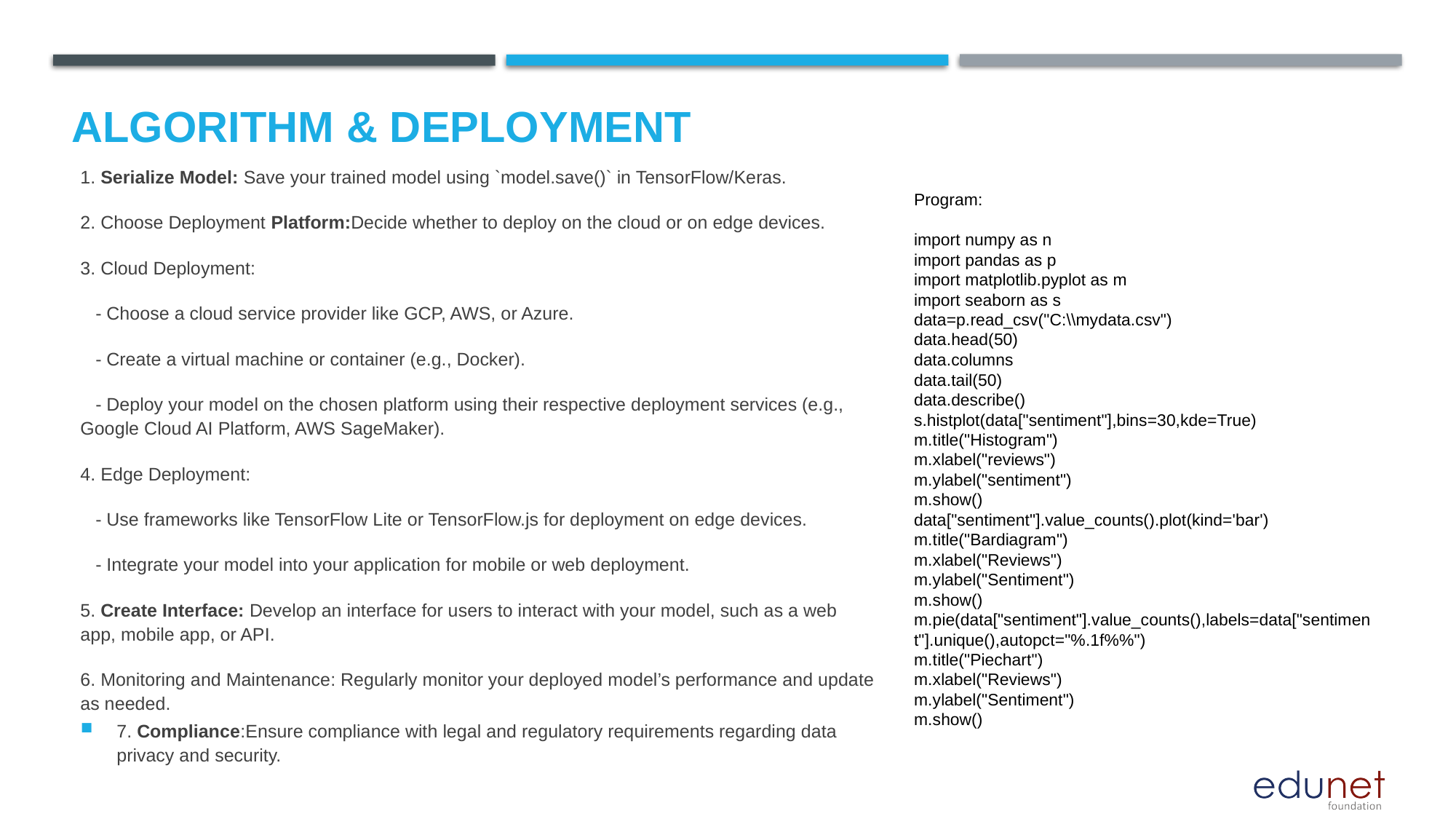

# Algorithm & Deployment
1. Serialize Model: Save your trained model using `model.save()` in TensorFlow/Keras.
2. Choose Deployment Platform:Decide whether to deploy on the cloud or on edge devices.
3. Cloud Deployment:
   - Choose a cloud service provider like GCP, AWS, or Azure.
   - Create a virtual machine or container (e.g., Docker).
   - Deploy your model on the chosen platform using their respective deployment services (e.g., Google Cloud AI Platform, AWS SageMaker).
4. Edge Deployment:
   - Use frameworks like TensorFlow Lite or TensorFlow.js for deployment on edge devices.
   - Integrate your model into your application for mobile or web deployment.
5. Create Interface: Develop an interface for users to interact with your model, such as a web app, mobile app, or API.
6. Monitoring and Maintenance: Regularly monitor your deployed model’s performance and update as needed.
7. Compliance:Ensure compliance with legal and regulatory requirements regarding data privacy and security.
Program:

import numpy as n
import pandas as p
import matplotlib.pyplot as m
import seaborn as s
data=p.read_csv("C:\\mydata.csv")
data.head(50)
data.columns
data.tail(50)
data.describe()
s.histplot(data["sentiment"],bins=30,kde=True)
m.title("Histogram")
m.xlabel("reviews")
m.ylabel("sentiment")
m.show()
data["sentiment"].value_counts().plot(kind='bar')
m.title("Bardiagram")
m.xlabel("Reviews")
m.ylabel("Sentiment")
m.show()
m.pie(data["sentiment"].value_counts(),labels=data["sentiment"].unique(),autopct="%.1f%%")
m.title("Piechart")
m.xlabel("Reviews")
m.ylabel("Sentiment")
m.show()